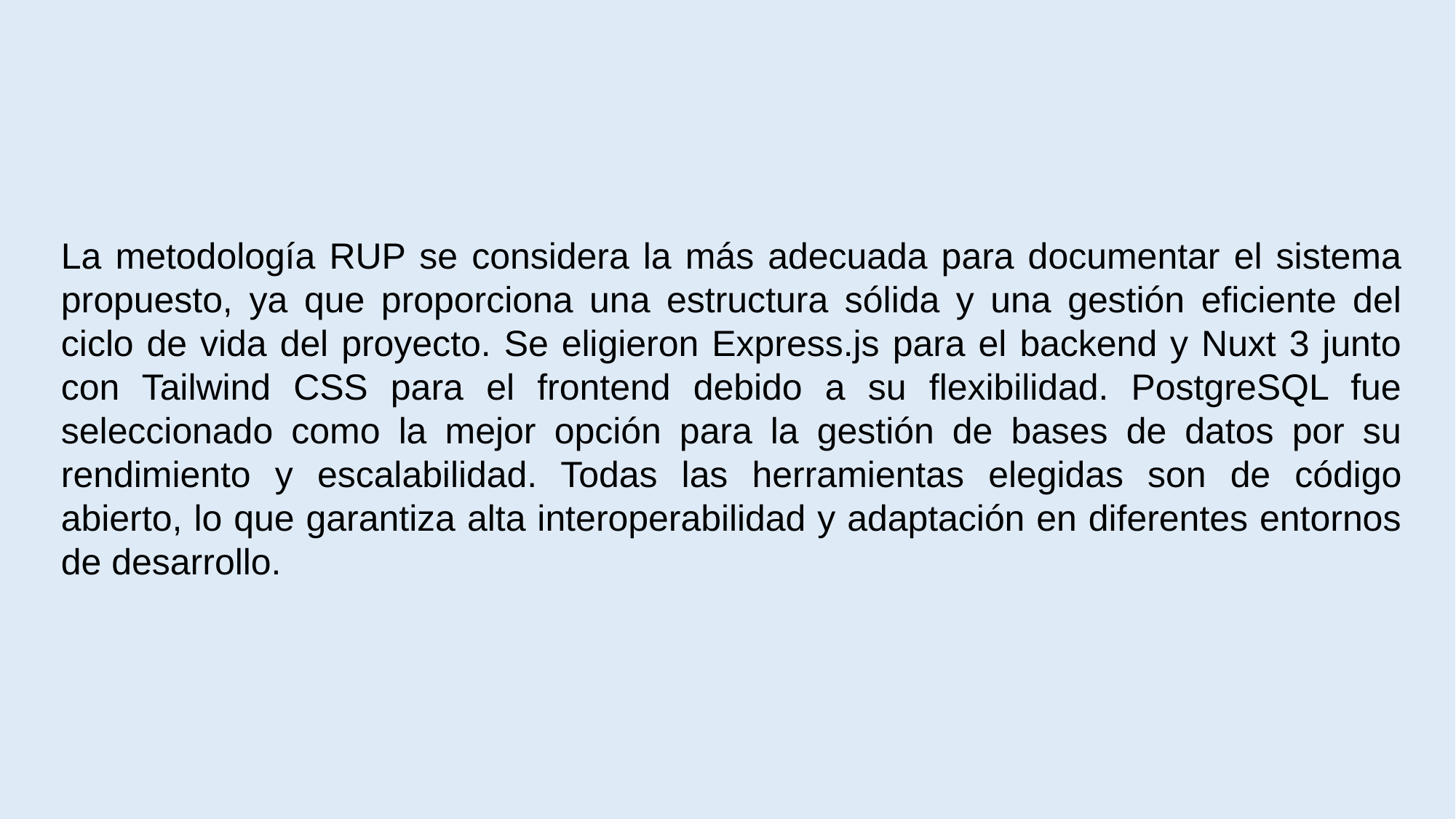

La metodología RUP se considera la más adecuada para documentar el sistema propuesto, ya que proporciona una estructura sólida y una gestión eficiente del ciclo de vida del proyecto. Se eligieron Express.js para el backend y Nuxt 3 junto con Tailwind CSS para el frontend debido a su flexibilidad. PostgreSQL fue seleccionado como la mejor opción para la gestión de bases de datos por su rendimiento y escalabilidad. Todas las herramientas elegidas son de código abierto, lo que garantiza alta interoperabilidad y adaptación en diferentes entornos de desarrollo.